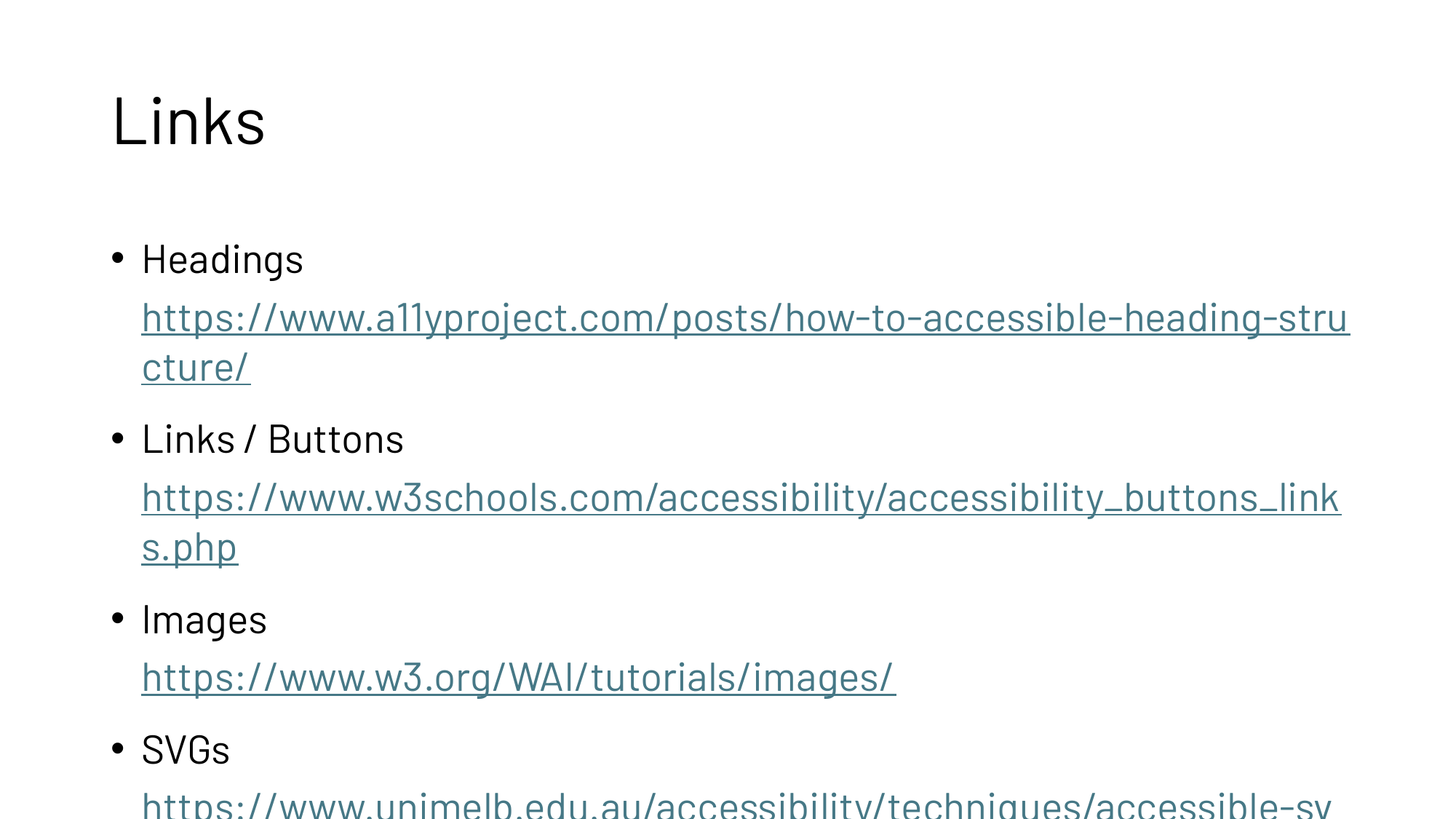

# Links
Headings
https://www.a11yproject.com/posts/how-to-accessible-heading-structure/
Links / Buttons
https://www.w3schools.com/accessibility/accessibility_buttons_links.php
Images
https://www.w3.org/WAI/tutorials/images/
SVGs
https://www.unimelb.edu.au/accessibility/techniques/accessible-svgs